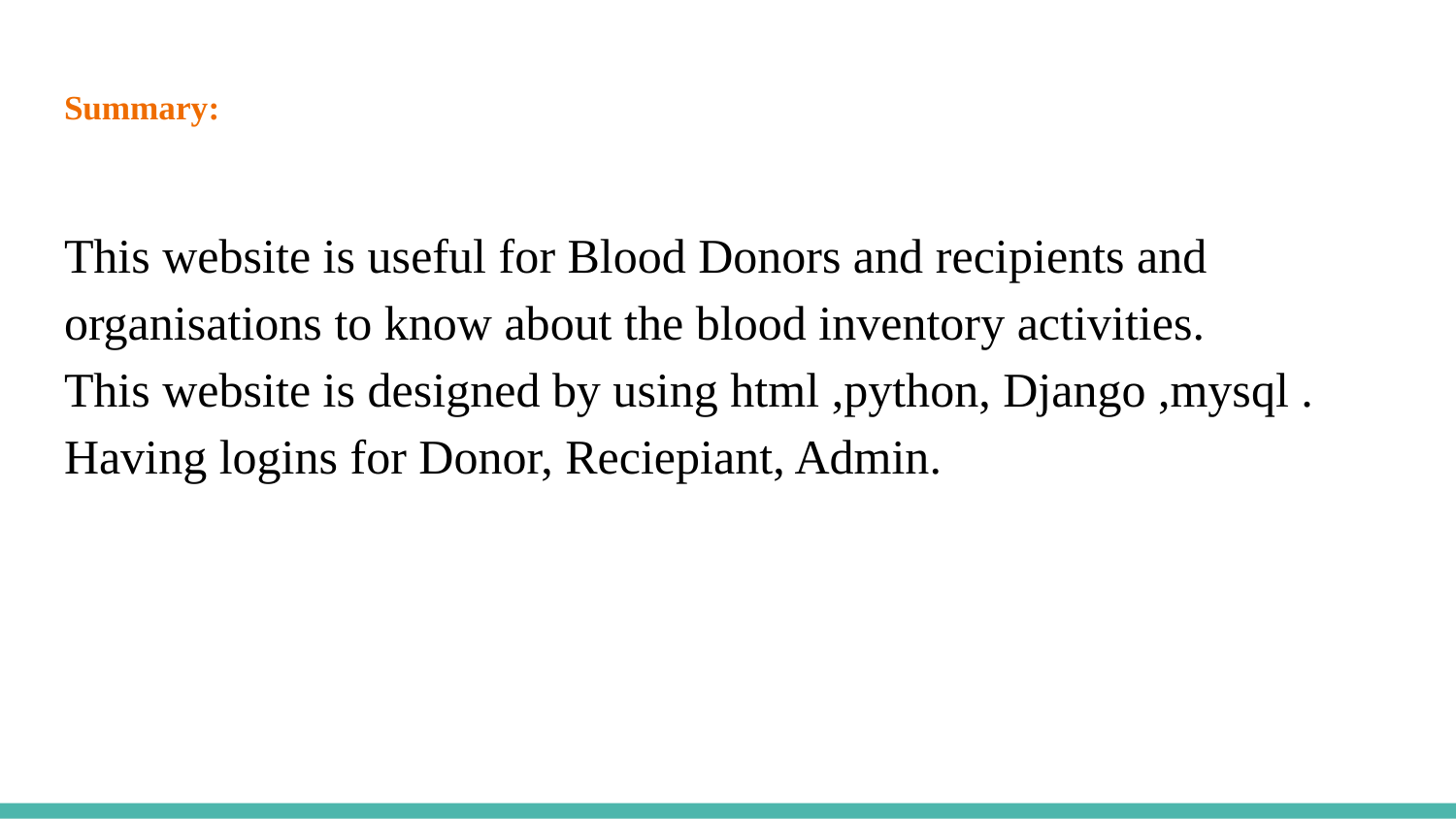

# Summary:
This website is useful for Blood Donors and recipients and organisations to know about the blood inventory activities.
This website is designed by using html ,python, Django ,mysql .
Having logins for Donor, Reciepiant, Admin.